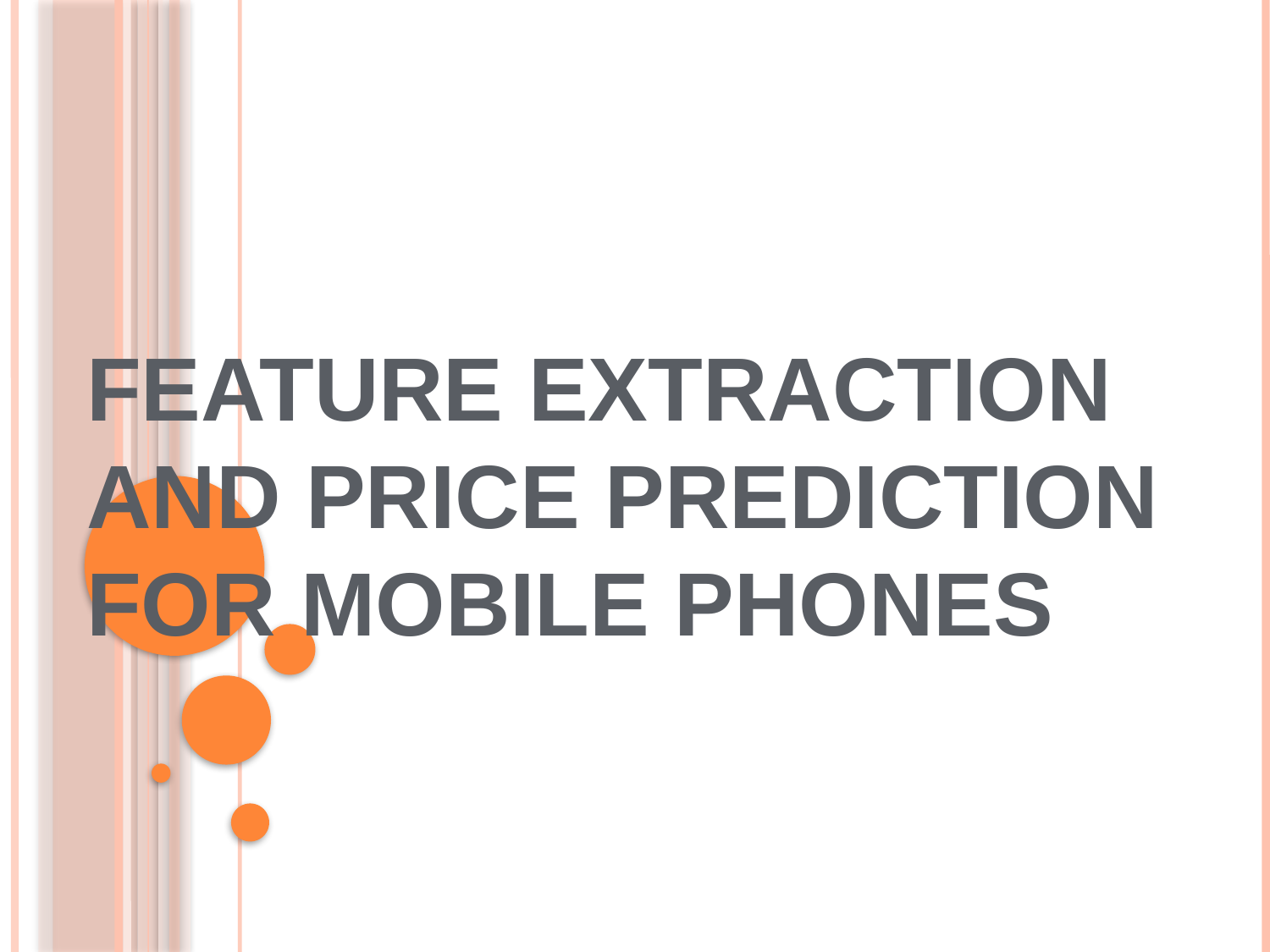

# Feature Extraction and Price Prediction for Mobile Phones